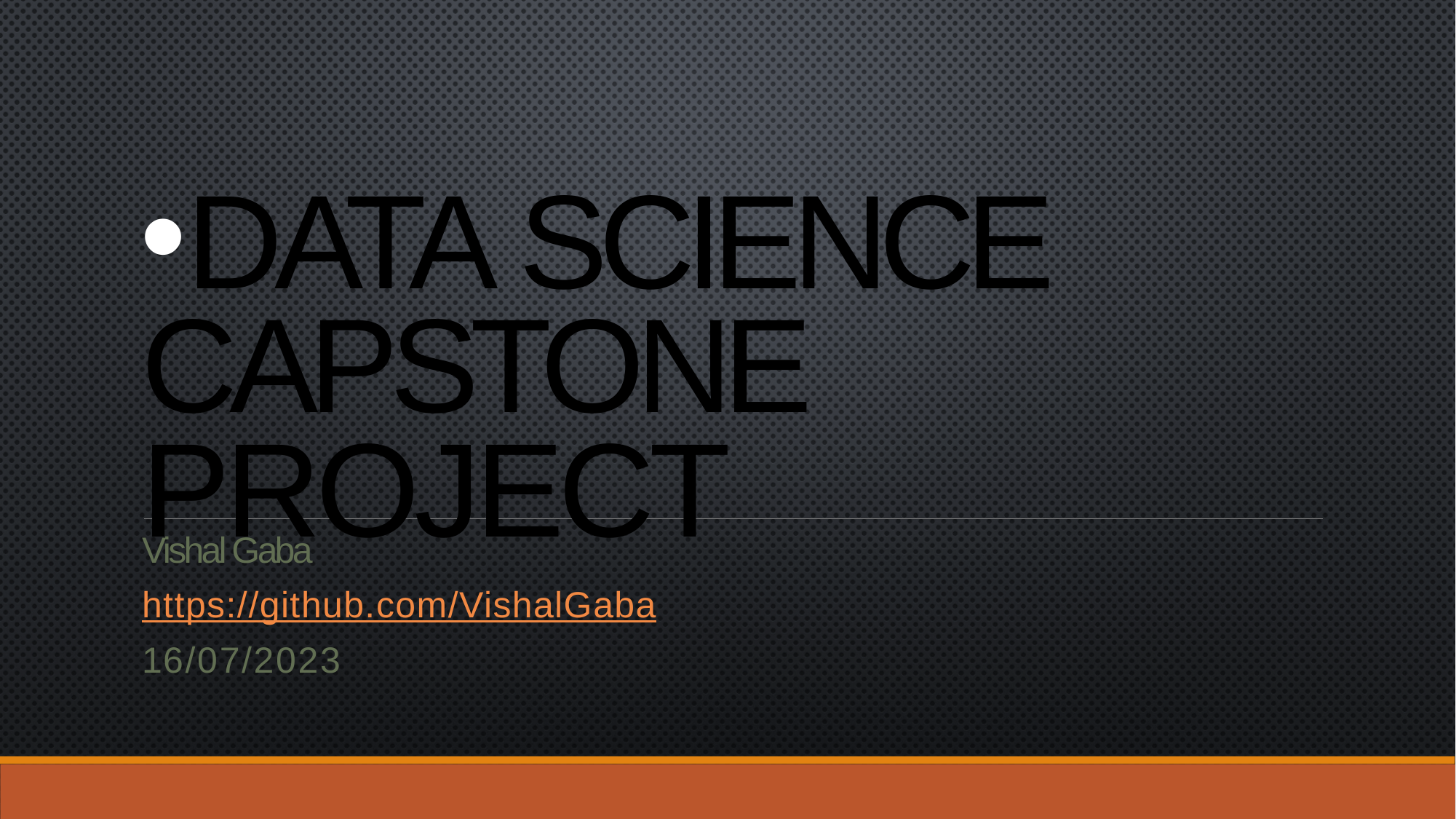

Data Science Capstone  Project
Vishal Gaba
https://github.com/VishalGaba
16/07/2023